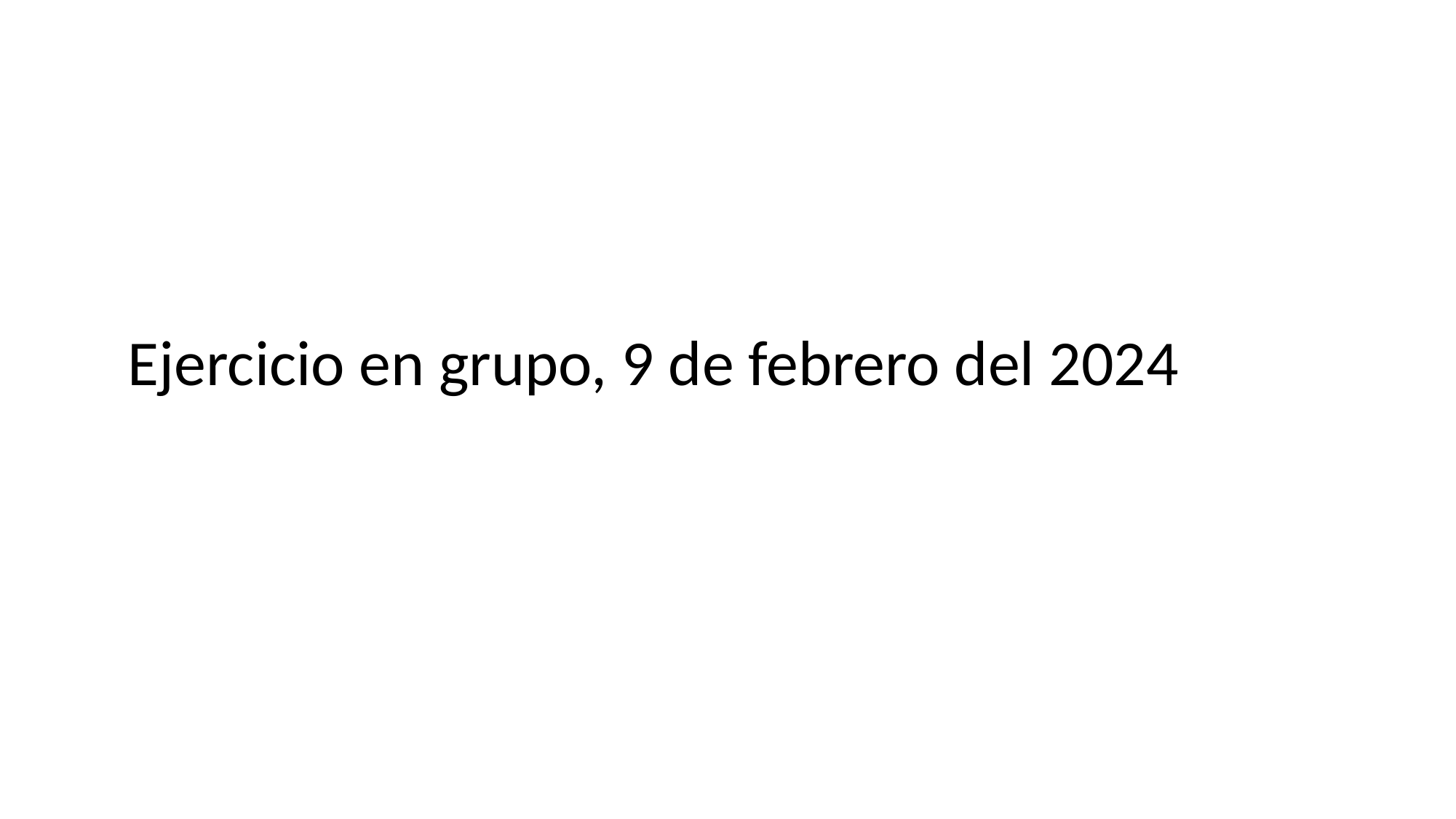

# Ejercicio en grupo, 9 de febrero del 2024